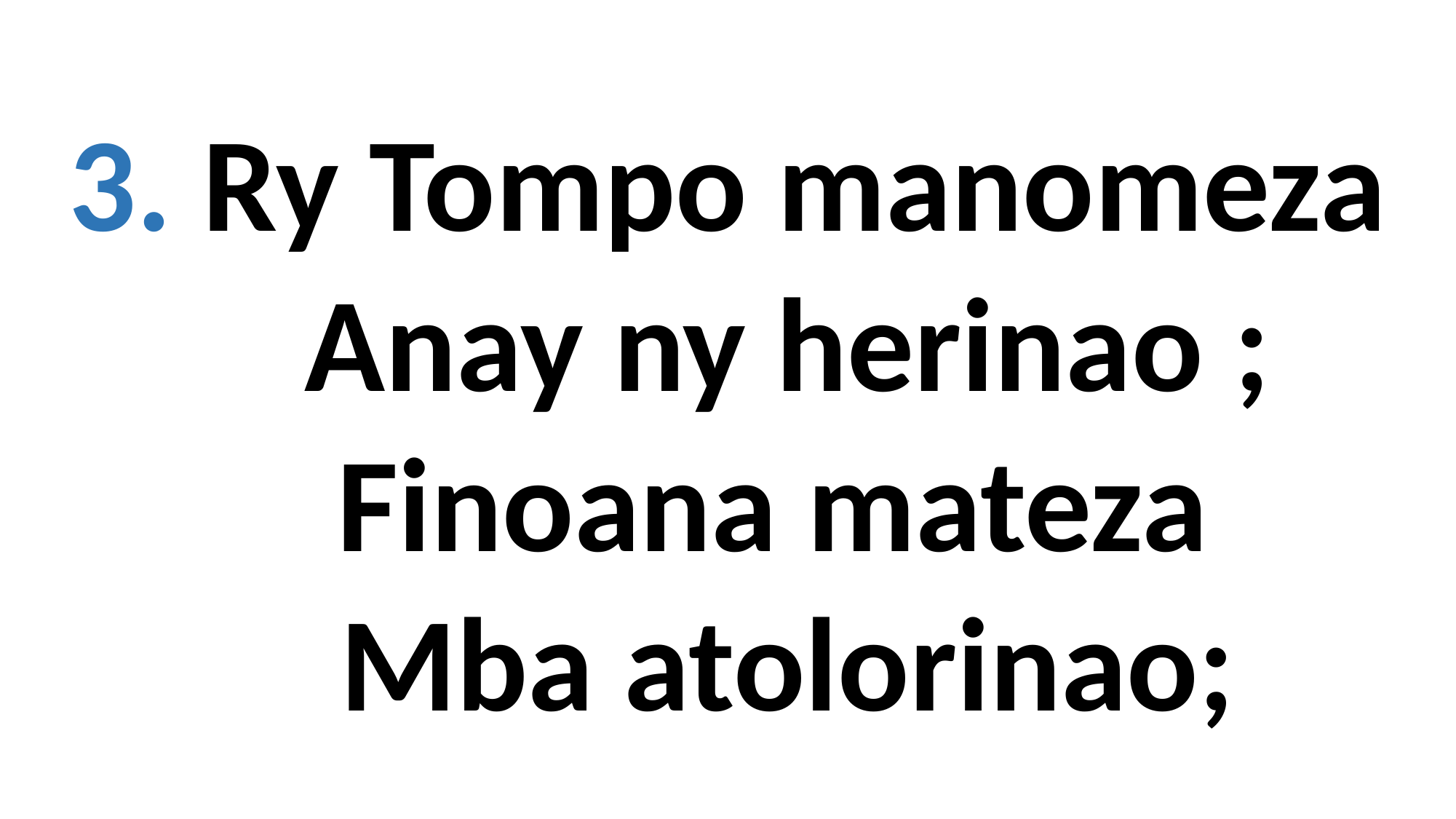

3. Ry Tompo manomeza
    Anay ny herinao ;
   Finoana mateza
    Mba atolorinao;